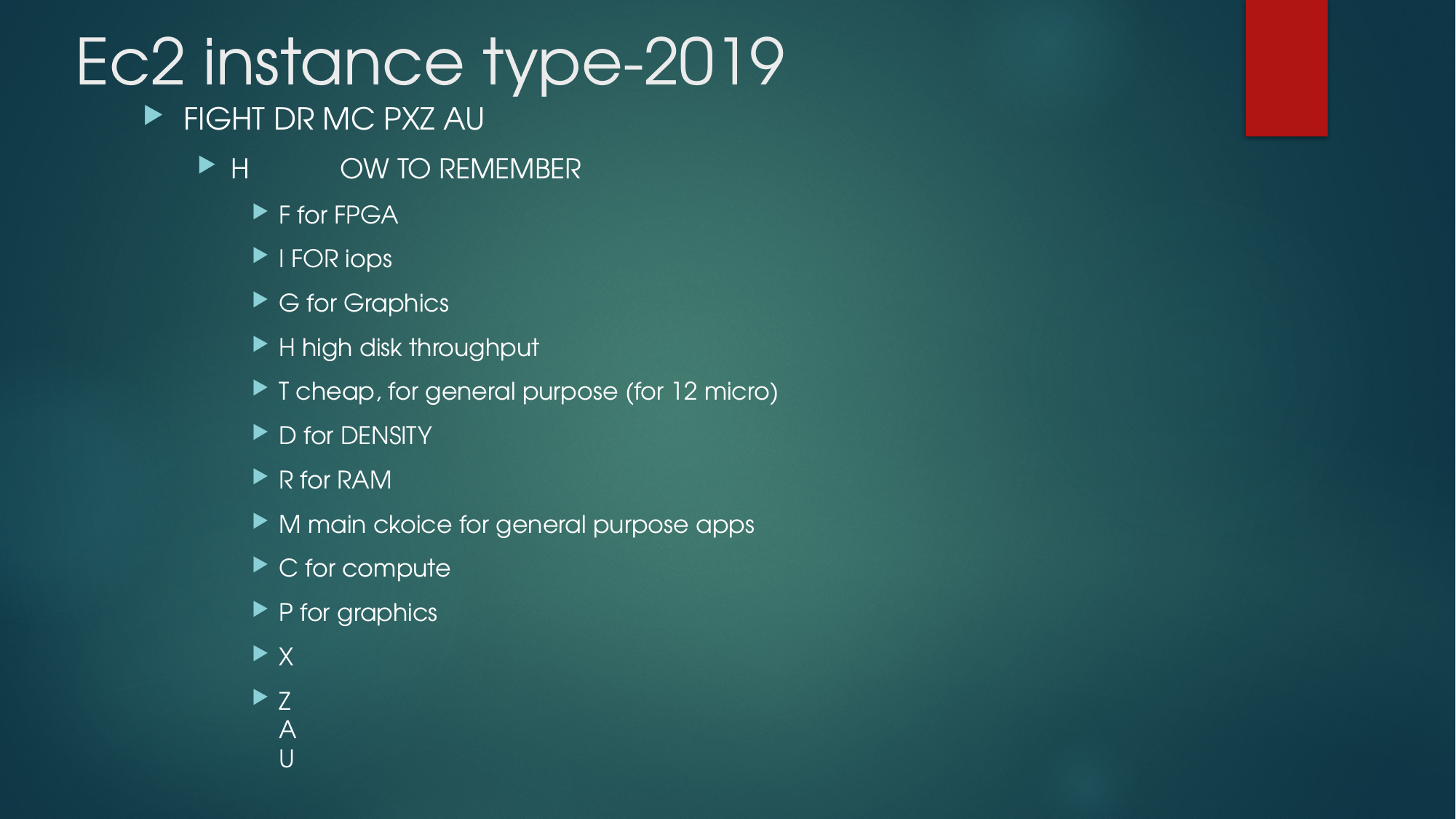

# Ec2 instance type-2019
FIGHT DR MC PXZ AU
H	OW TO REMEMBER
F for FPGA
I FOR iops
G for Graphics
H high disk throughput
T cheap, for general purpose (for 12 micro)
D for DENSITY
R for RAM
M main ckoice for general purpose apps
C for compute
P for graphics
X
Z
A
U